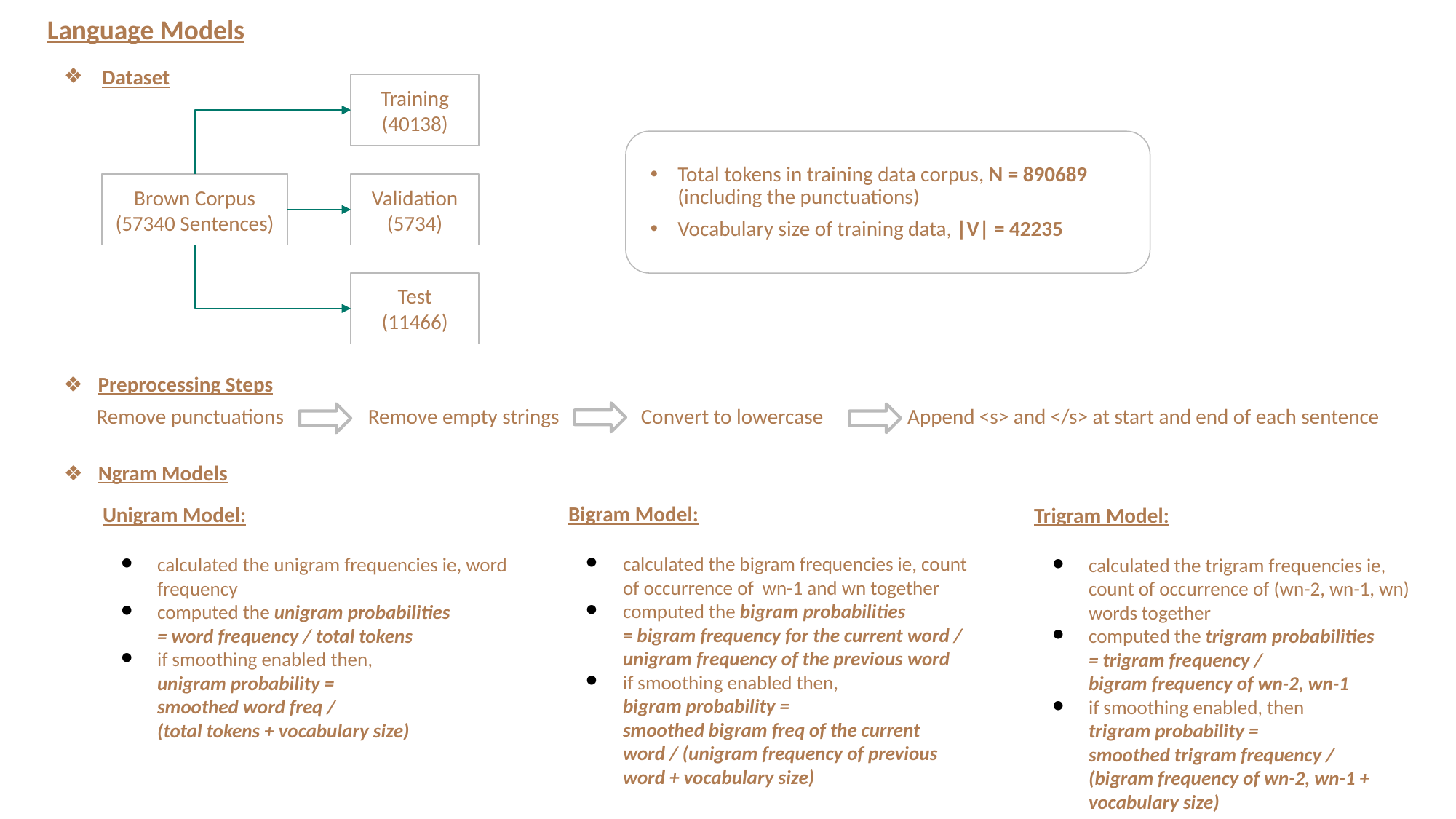

Dataset

Language Models
Training
(40138)
Total tokens in training data corpus, N = 890689 (including the punctuations)
Vocabulary size of training data, |V| = 42235
Validation
(5734)
Brown Corpus
(57340 Sentences)
Test
(11466)
Preprocessing Steps
         Remove punctuations              Remove empty strings              Convert to lowercase              Append <s> and </s> at start and end of each sentence

Ngram Models
Bigram Model:

calculated the bigram frequencies ie, count of occurrence of  wn-1 and wn together
computed the bigram probabilities
= bigram frequency for the current word / unigram frequency of the previous word
if smoothing enabled then,
bigram probability =
smoothed bigram freq of the current word / (unigram frequency of previous word + vocabulary size)
Unigram Model:

calculated the unigram frequencies ie, word frequency
computed the unigram probabilities
= word frequency / total tokens
if smoothing enabled then,
unigram probability =
smoothed word freq /
(total tokens + vocabulary size)

Trigram Model:

calculated the trigram frequencies ie, count of occurrence of (wn-2, wn-1, wn) words together
computed the trigram probabilities
= trigram frequency /
bigram frequency of wn-2, wn-1
if smoothing enabled, then
trigram probability =
smoothed trigram frequency /
(bigram frequency of wn-2, wn-1 + vocabulary size)